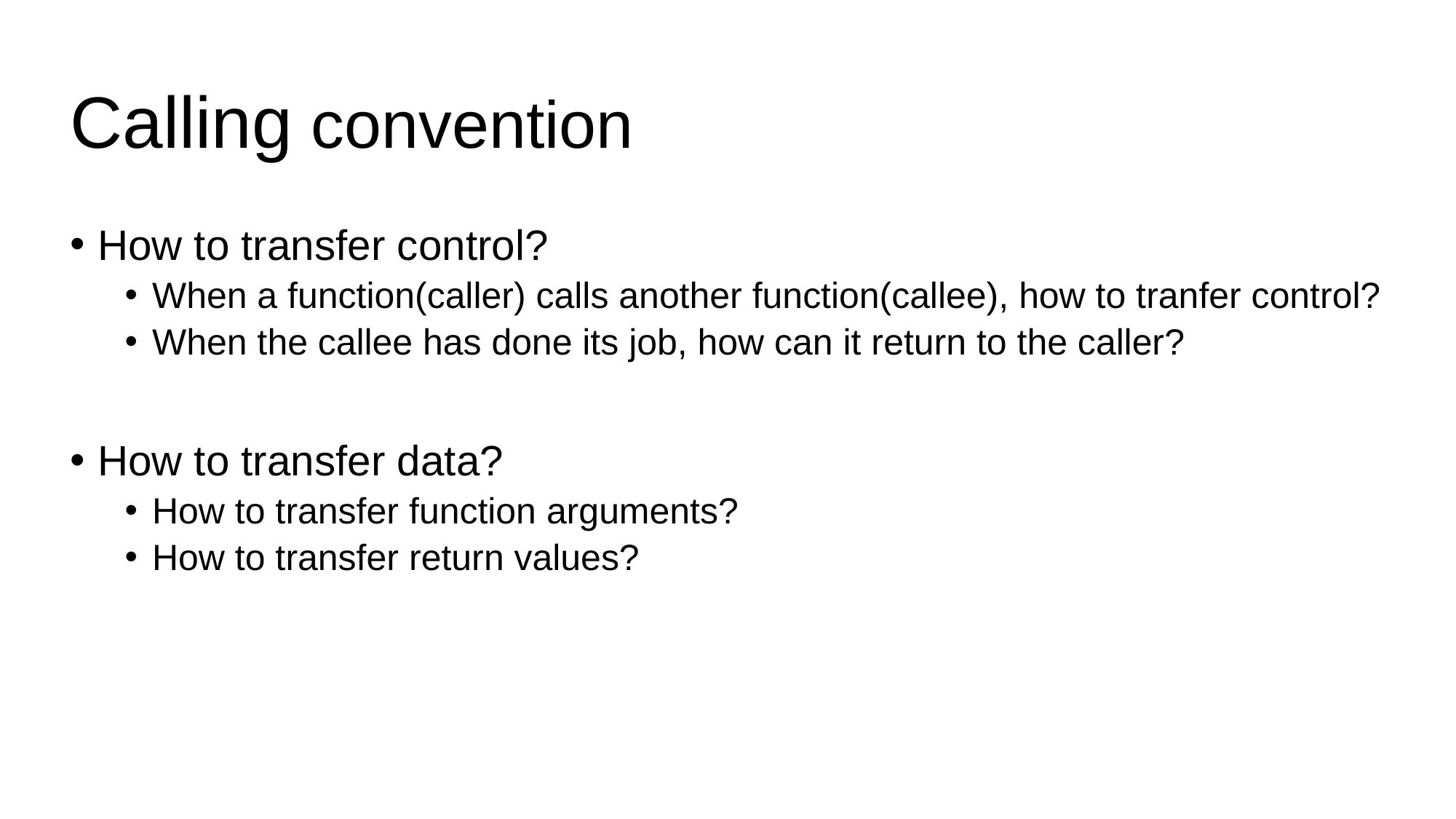

# Calling convention
How to transfer control?
When a function(caller) calls another function(callee), how to tranfer control?
When the callee has done its job, how can it return to the caller?

How to transfer data?
How to transfer function arguments?
How to transfer return values?